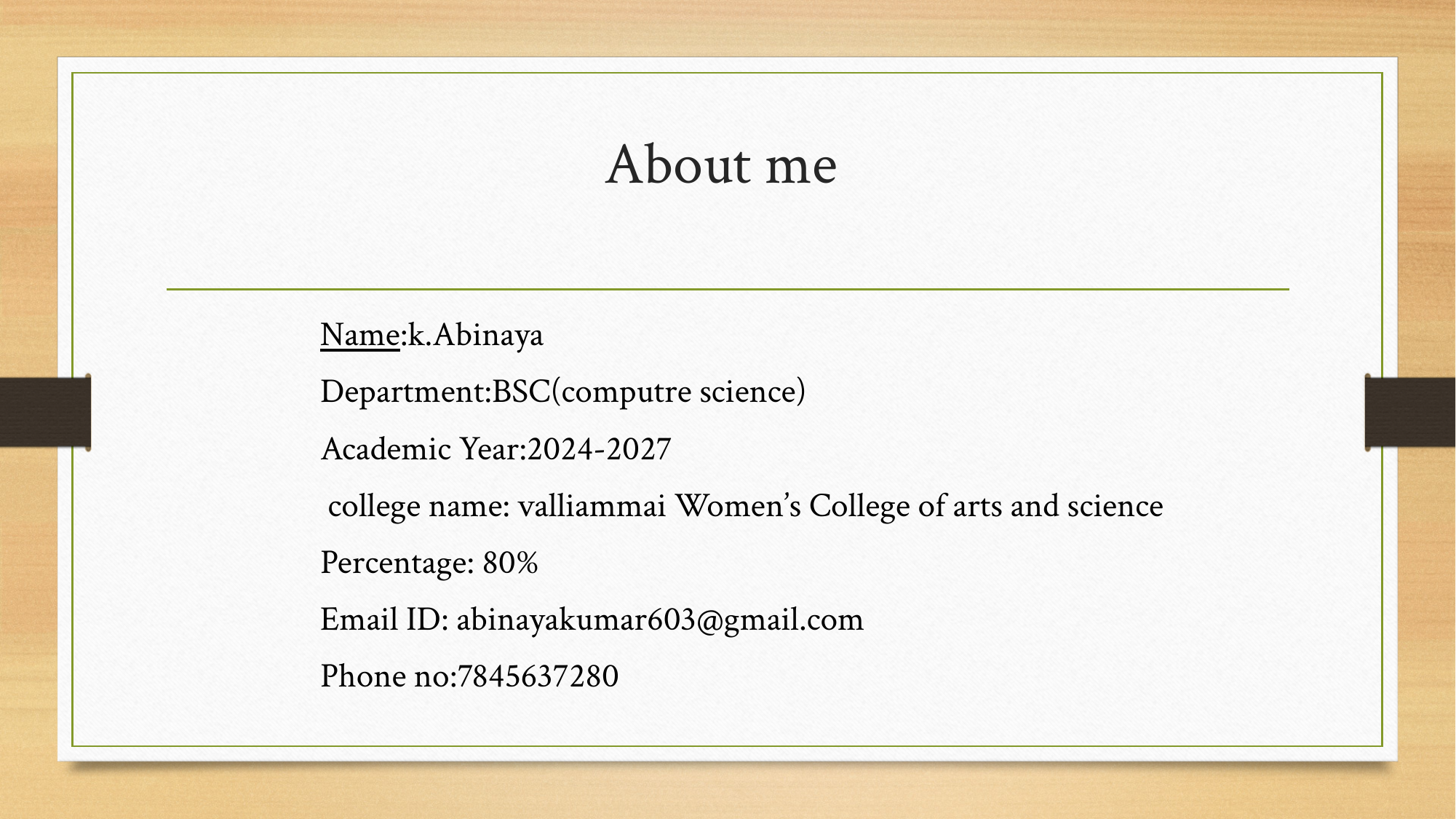

# About me
Name:k.Abinaya
Department:BSC(computre science)
Academic Year:2024-2027
 college name: valliammai Women’s College of arts and science
Percentage: 80%
Email ID: abinayakumar603@gmail.com
Phone no:7845637280